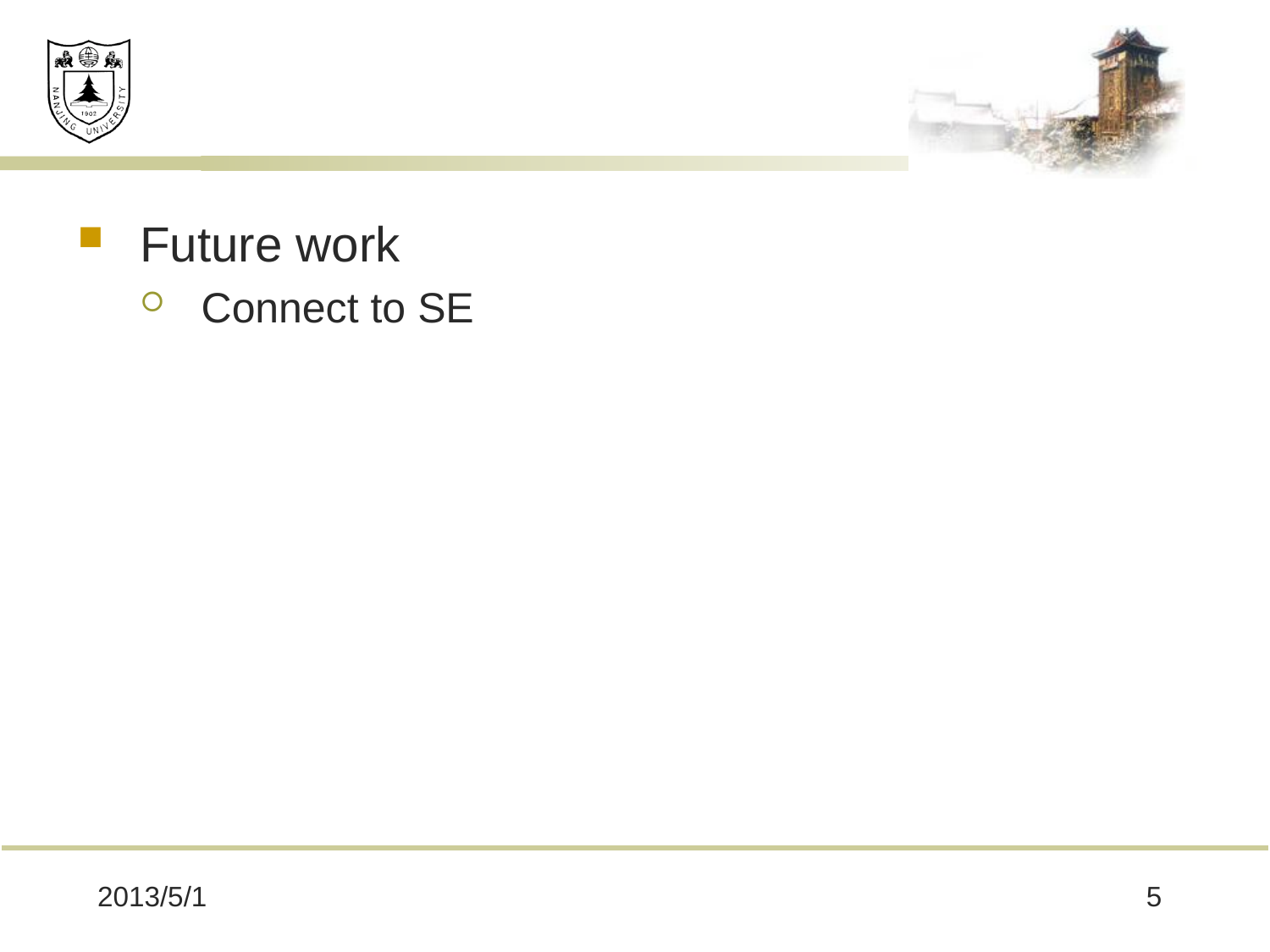

#
Future work
Connect to SE
2013/5/1
5